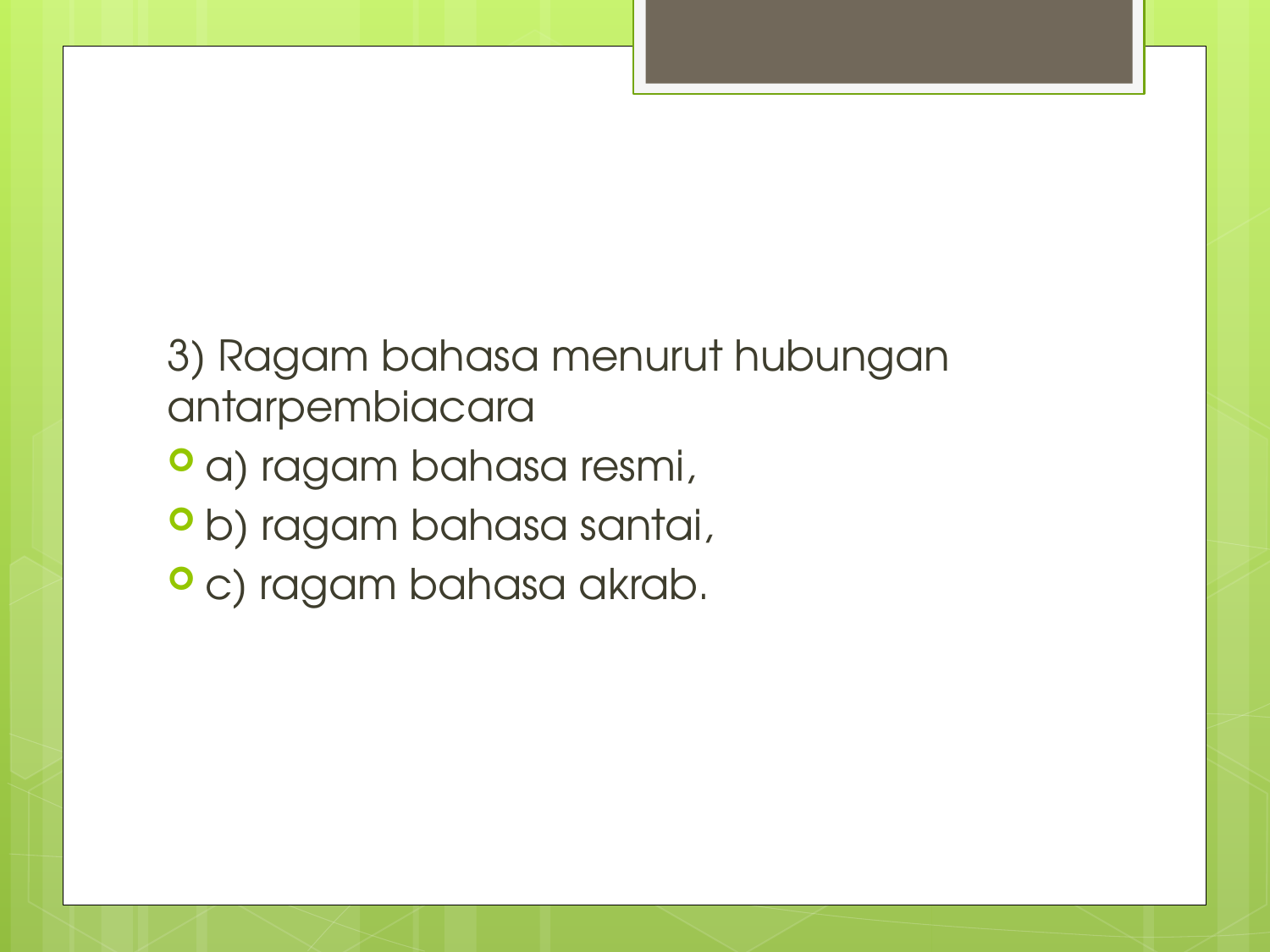

#
3) Ragam bahasa menurut hubungan  antarpembiacara
a) ragam bahasa resmi,
b) ragam bahasa santai,
c) ragam bahasa akrab.